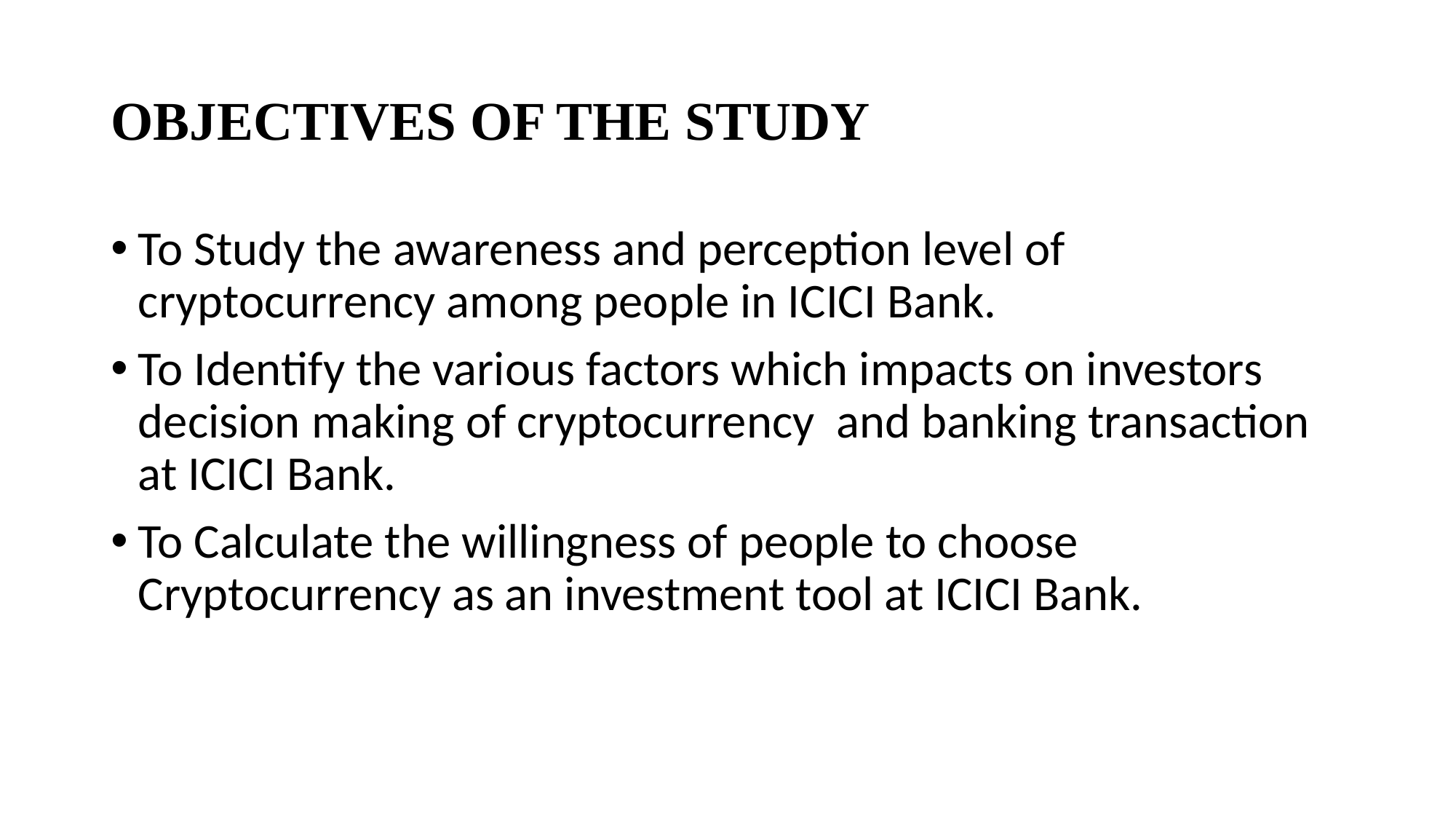

# OBJECTIVES OF THE STUDY
To Study the awareness and perception level of cryptocurrency among people in ICICI Bank.
To Identify the various factors which impacts on investors decision making of cryptocurrency  and banking transaction at ICICI Bank.
To Calculate the willingness of people to choose Cryptocurrency as an investment tool at ICICI Bank.